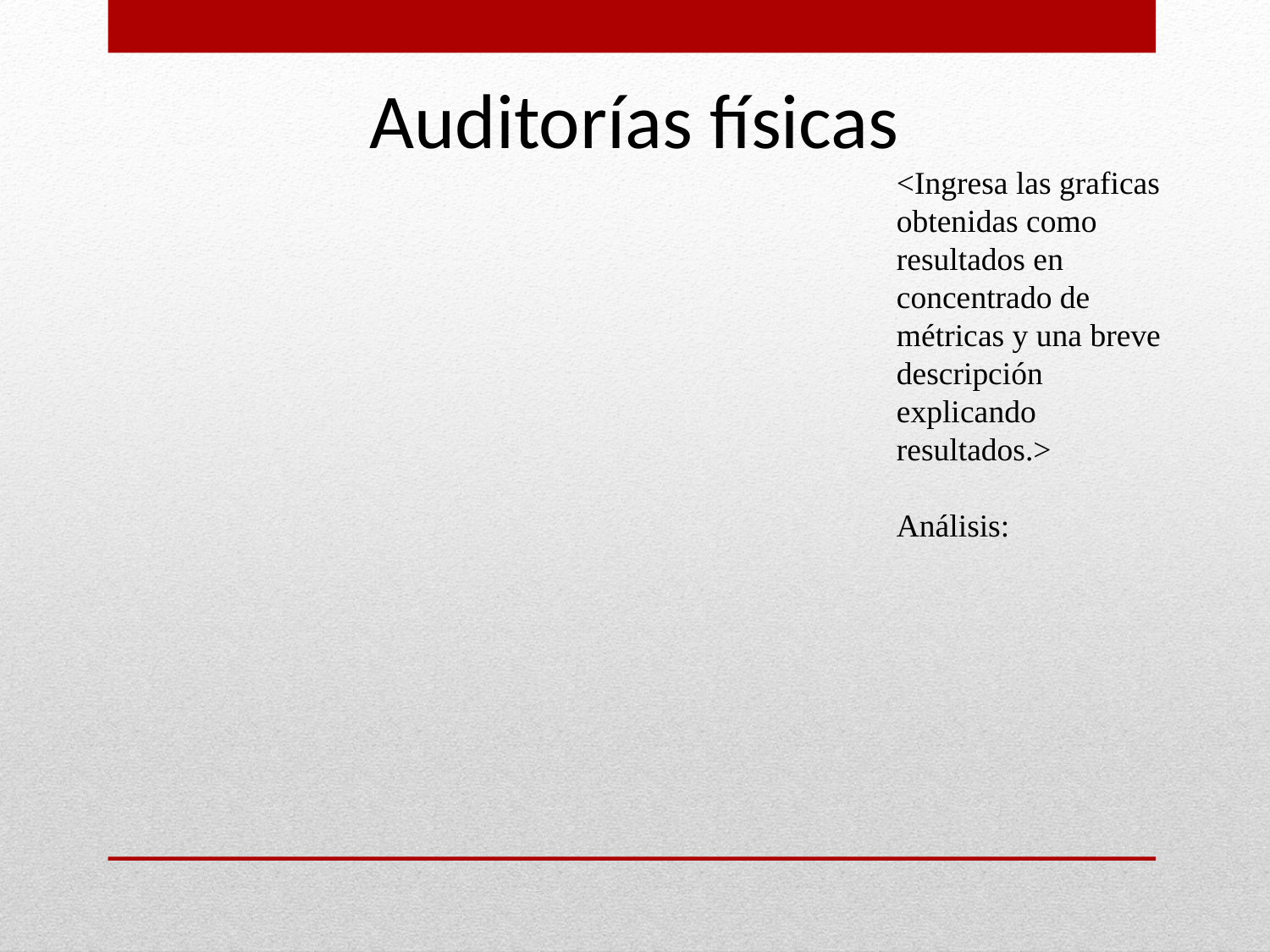

Auditorías físicas
<Ingresa las graficas obtenidas como resultados en concentrado de métricas y una breve descripción explicando resultados.>

Análisis: